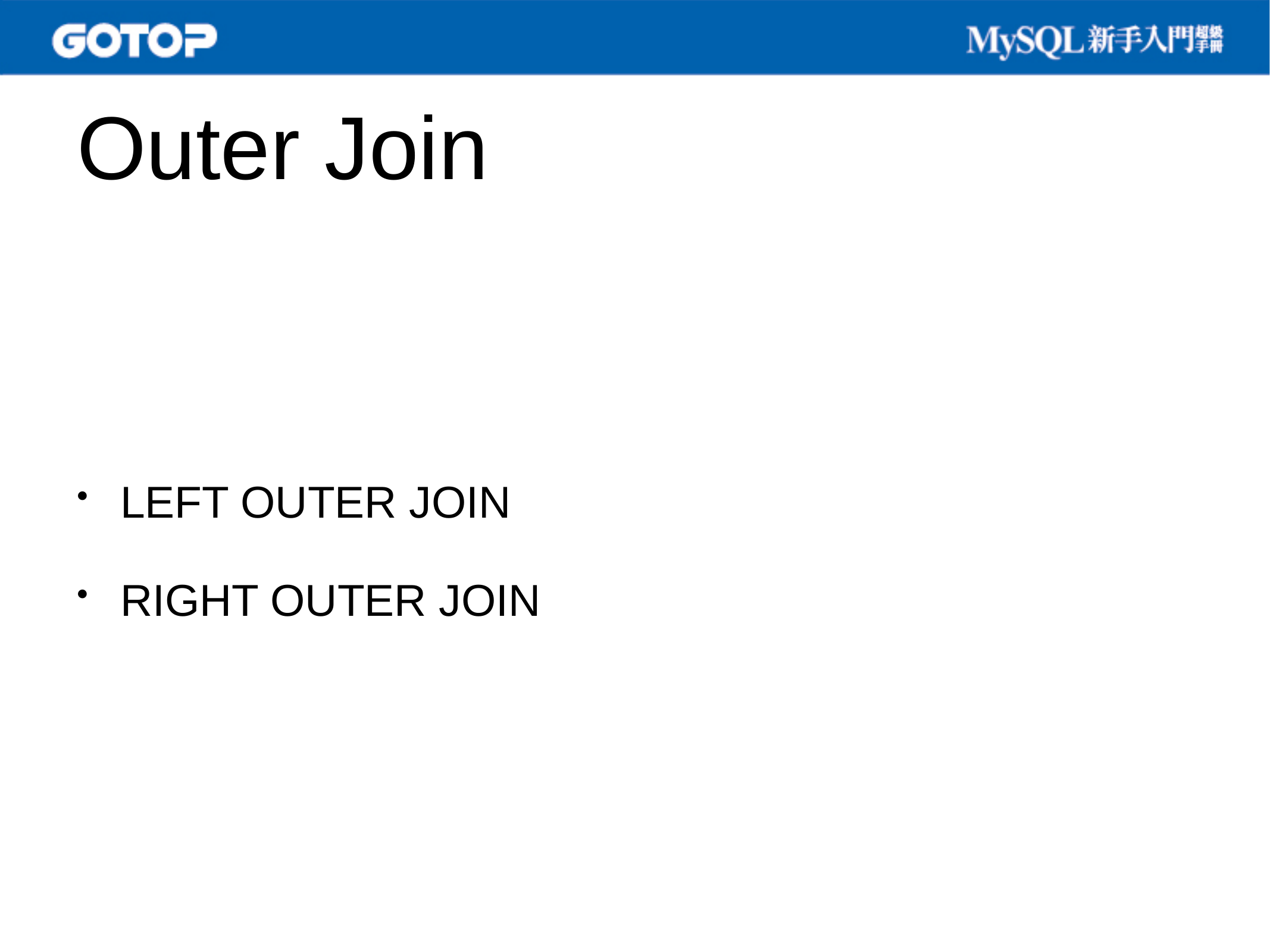

# Outer Join
LEFT OUTER JOIN
RIGHT OUTER JOIN